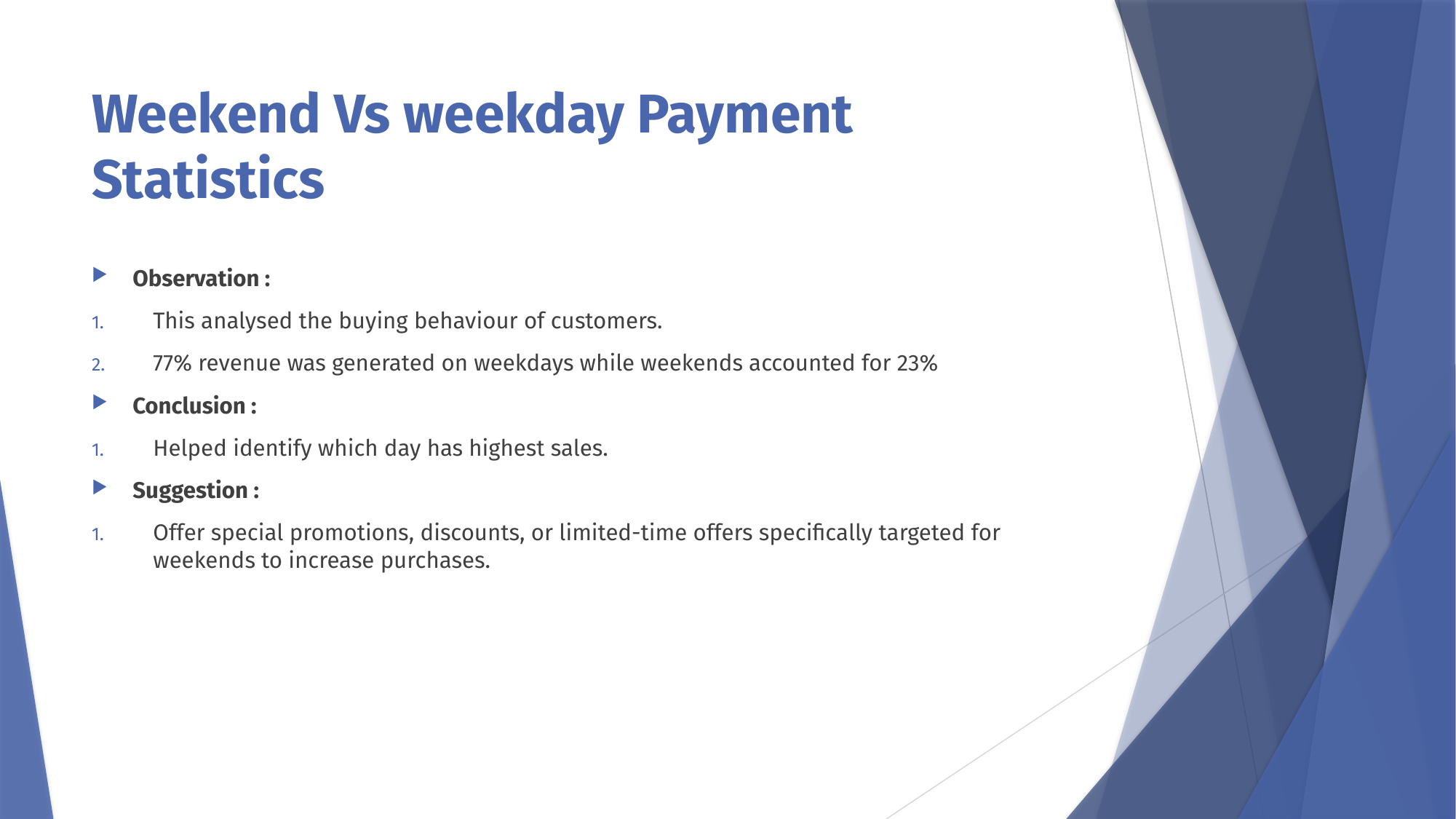

# Weekend Vs weekday Payment Statistics
Observation :
This analysed the buying behaviour of customers.
77% revenue was generated on weekdays while weekends accounted for 23%
Conclusion :
Helped identify which day has highest sales.
Suggestion :
Offer special promotions, discounts, or limited-time offers specifically targeted for weekends to increase purchases.